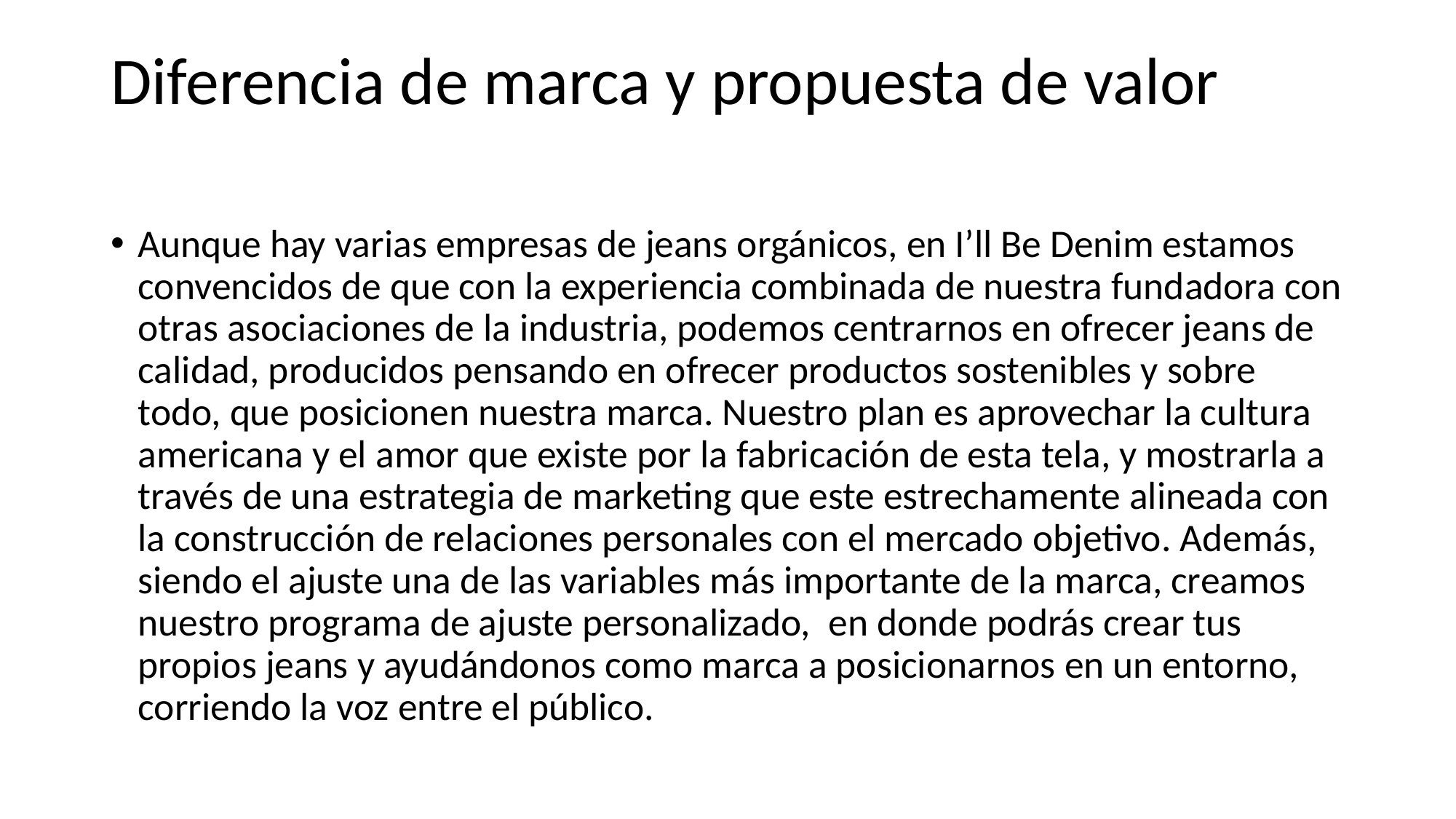

# Diferencia de marca y propuesta de valor
Aunque hay varias empresas de jeans orgánicos, en I’ll Be Denim estamos convencidos de que con la experiencia combinada de nuestra fundadora con otras asociaciones de la industria, podemos centrarnos en ofrecer jeans de calidad, producidos pensando en ofrecer productos sostenibles y sobre todo, que posicionen nuestra marca. Nuestro plan es aprovechar la cultura americana y el amor que existe por la fabricación de esta tela, y mostrarla a través de una estrategia de marketing que este estrechamente alineada con la construcción de relaciones personales con el mercado objetivo. Además, siendo el ajuste una de las variables más importante de la marca, creamos nuestro programa de ajuste personalizado,  en donde podrás crear tus propios jeans y ayudándonos como marca a posicionarnos en un entorno, corriendo la voz entre el público.